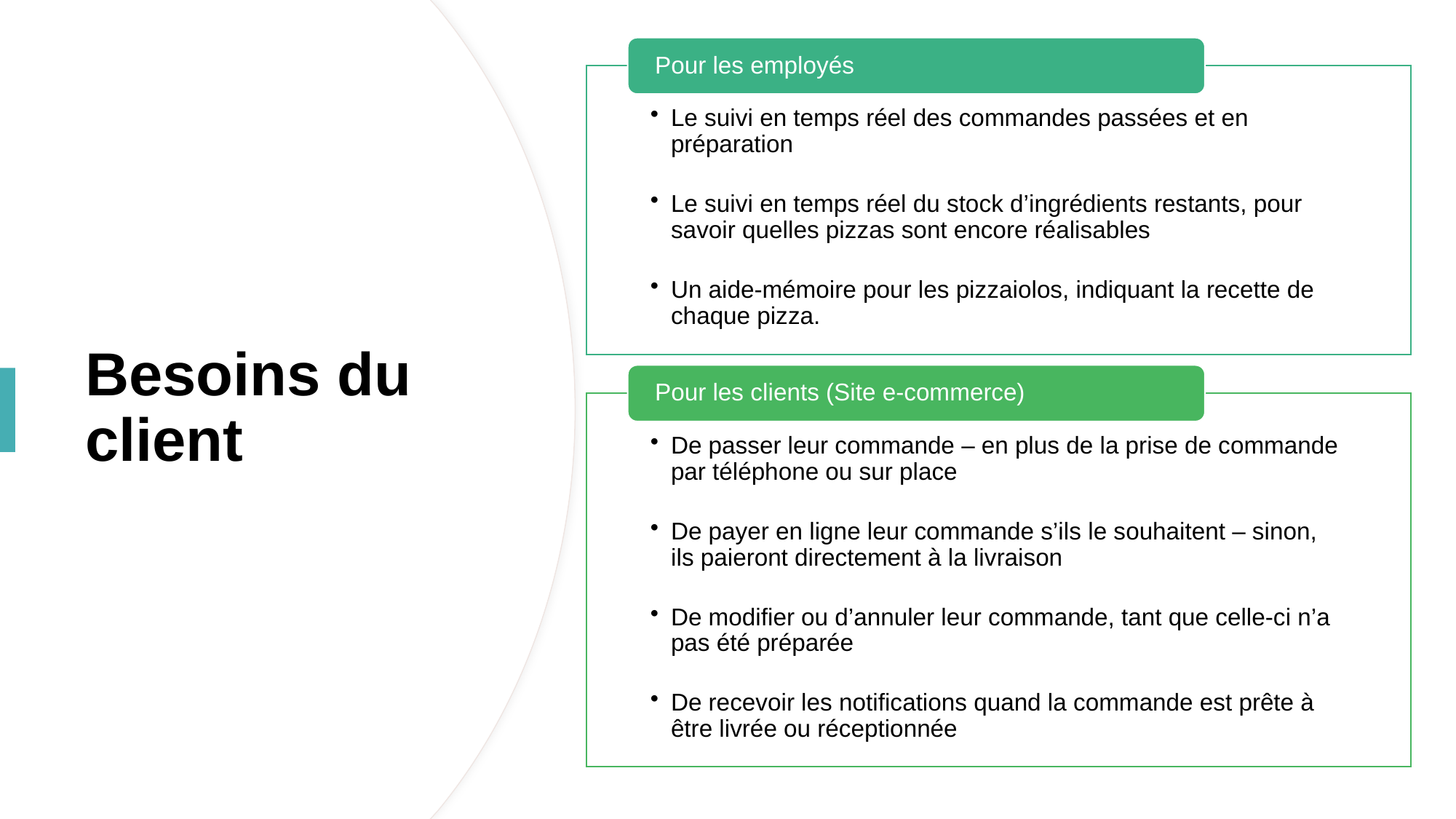

Le suivi en temps réel des commandes passées et en préparation

Le suivi en temps réel du stock d’ingrédients restants, pour savoir quelles pizzas sont encore réalisables

Un aide-mémoire pour les pizzaiolos, indiquant la recette de chaque pizza.
Pour les employés
De passer leur commande – en plus de la prise de commande par téléphone ou sur place

De payer en ligne leur commande s’ils le souhaitent – sinon, ils paieront directement à la livraison

De modifier ou d’annuler leur commande, tant que celle-ci n’a pas été préparée

De recevoir les notifications quand la commande est prête à être livrée ou réceptionnée
Pour les clients (Site e-commerce)
# Besoins du client